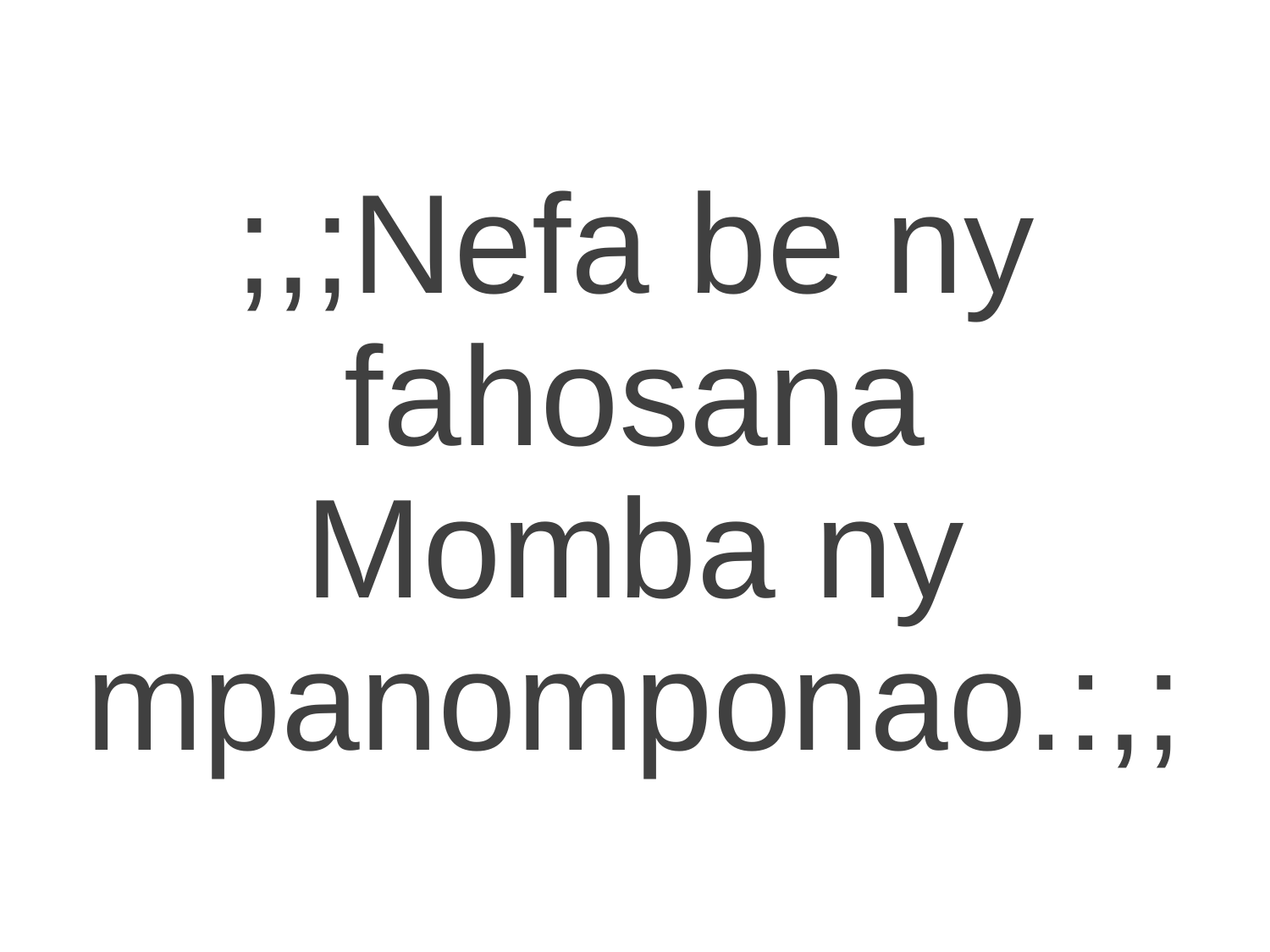

;,;Nefa be ny fahosana
Momba ny mpanomponao.:,;